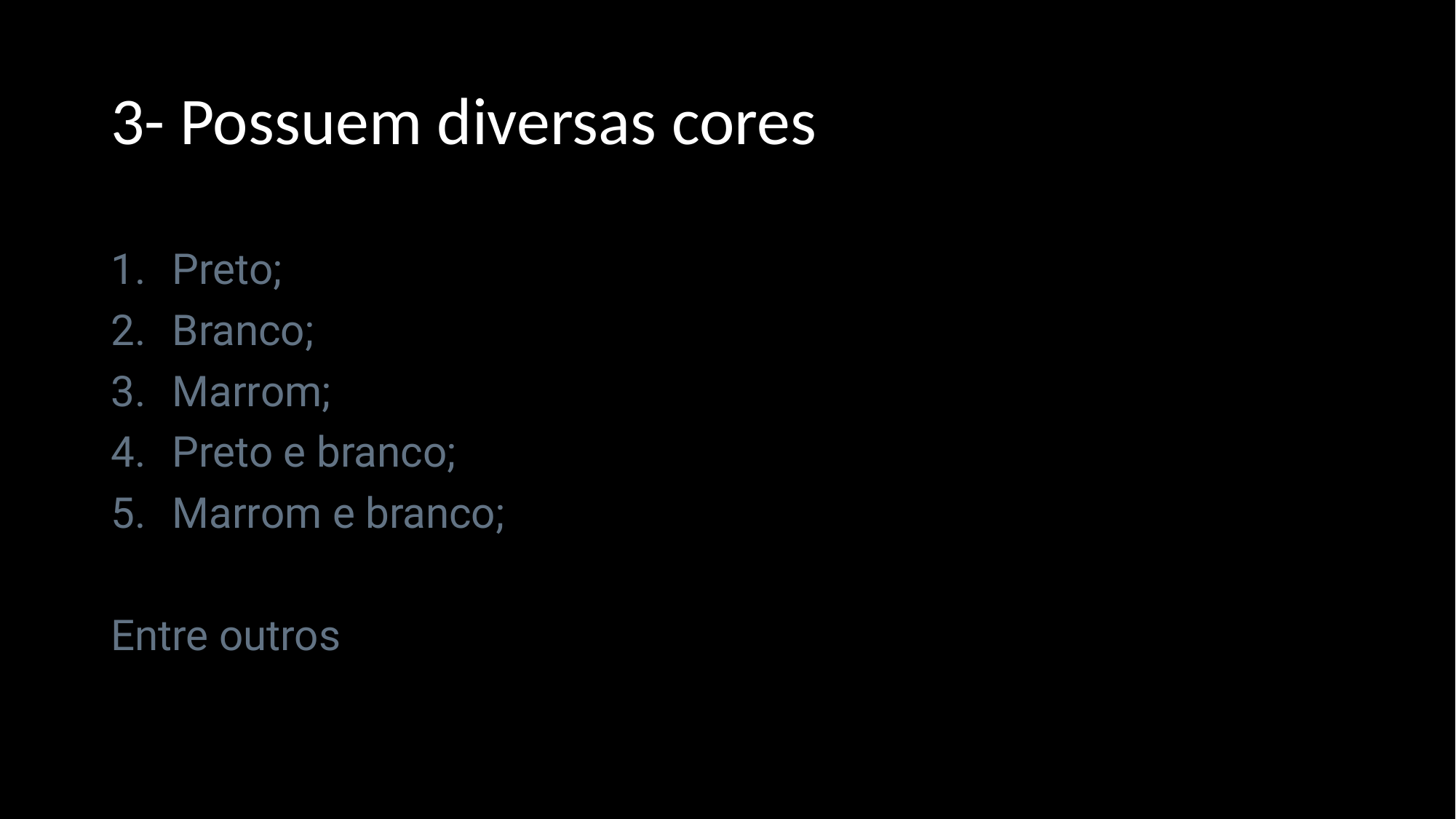

# 3- Possuem diversas cores
Preto;
Branco;
Marrom;
Preto e branco;
Marrom e branco;

Entre outros